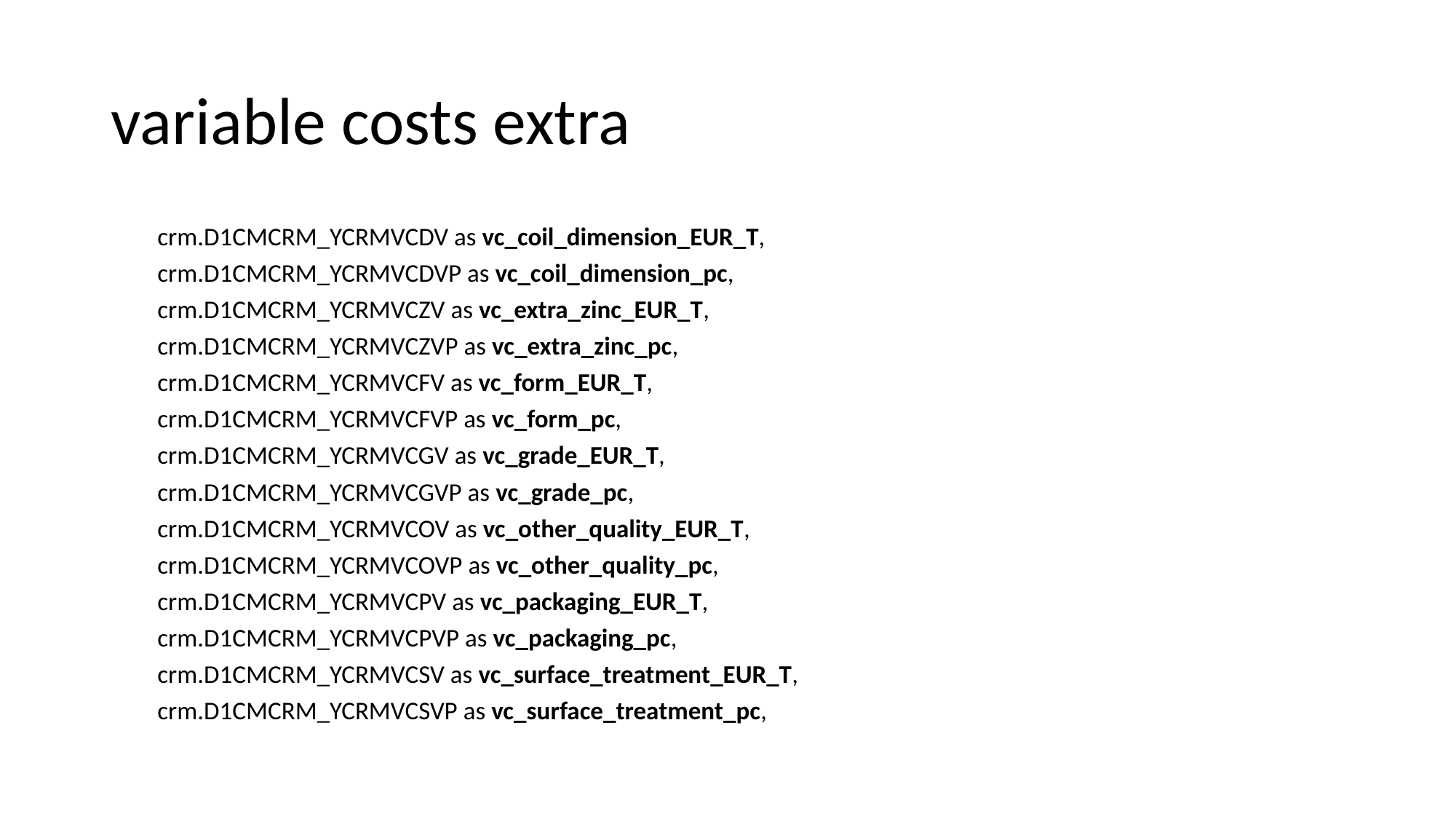

# variable costs extra
        crm.D1CMCRM_YCRMVCDV as vc_coil_dimension_EUR_T,
        crm.D1CMCRM_YCRMVCDVP as vc_coil_dimension_pc,
        crm.D1CMCRM_YCRMVCZV as vc_extra_zinc_EUR_T,
        crm.D1CMCRM_YCRMVCZVP as vc_extra_zinc_pc,
        crm.D1CMCRM_YCRMVCFV as vc_form_EUR_T,
        crm.D1CMCRM_YCRMVCFVP as vc_form_pc,
        crm.D1CMCRM_YCRMVCGV as vc_grade_EUR_T,
        crm.D1CMCRM_YCRMVCGVP as vc_grade_pc,
        crm.D1CMCRM_YCRMVCOV as vc_other_quality_EUR_T,
        crm.D1CMCRM_YCRMVCOVP as vc_other_quality_pc,
        crm.D1CMCRM_YCRMVCPV as vc_packaging_EUR_T,
        crm.D1CMCRM_YCRMVCPVP as vc_packaging_pc,
        crm.D1CMCRM_YCRMVCSV as vc_surface_treatment_EUR_T,
        crm.D1CMCRM_YCRMVCSVP as vc_surface_treatment_pc,